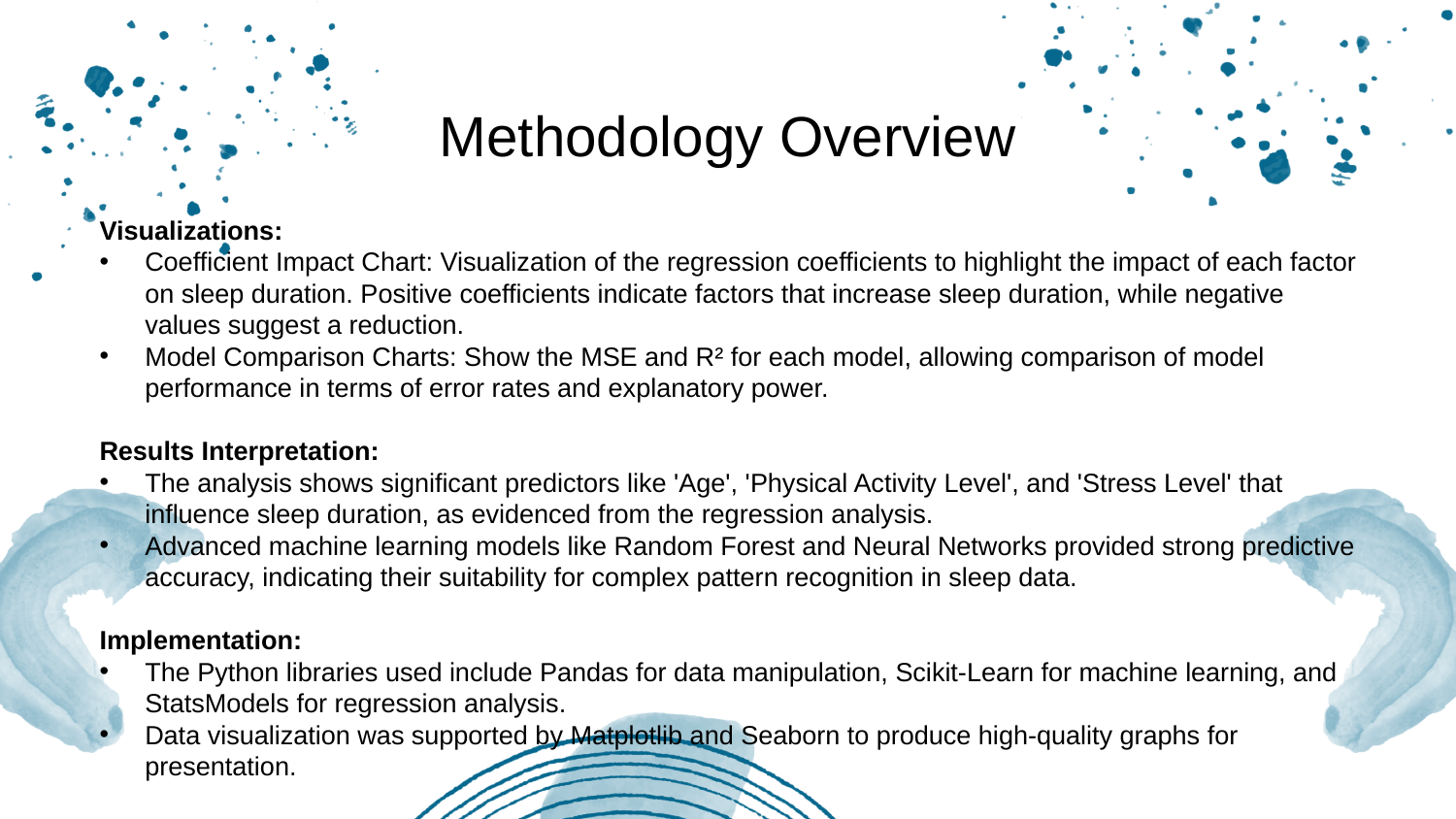

Methodology Overview
Visualizations:
Coefficient Impact Chart: Visualization of the regression coefficients to highlight the impact of each factor on sleep duration. Positive coefficients indicate factors that increase sleep duration, while negative values suggest a reduction.
Model Comparison Charts: Show the MSE and R² for each model, allowing comparison of model performance in terms of error rates and explanatory power.

Results Interpretation:
The analysis shows significant predictors like 'Age', 'Physical Activity Level', and 'Stress Level' that influence sleep duration, as evidenced from the regression analysis.
Advanced machine learning models like Random Forest and Neural Networks provided strong predictive accuracy, indicating their suitability for complex pattern recognition in sleep data.

Implementation:
The Python libraries used include Pandas for data manipulation, Scikit-Learn for machine learning, and StatsModels for regression analysis.
Data visualization was supported by Matplotlib and Seaborn to produce high-quality graphs for presentation.